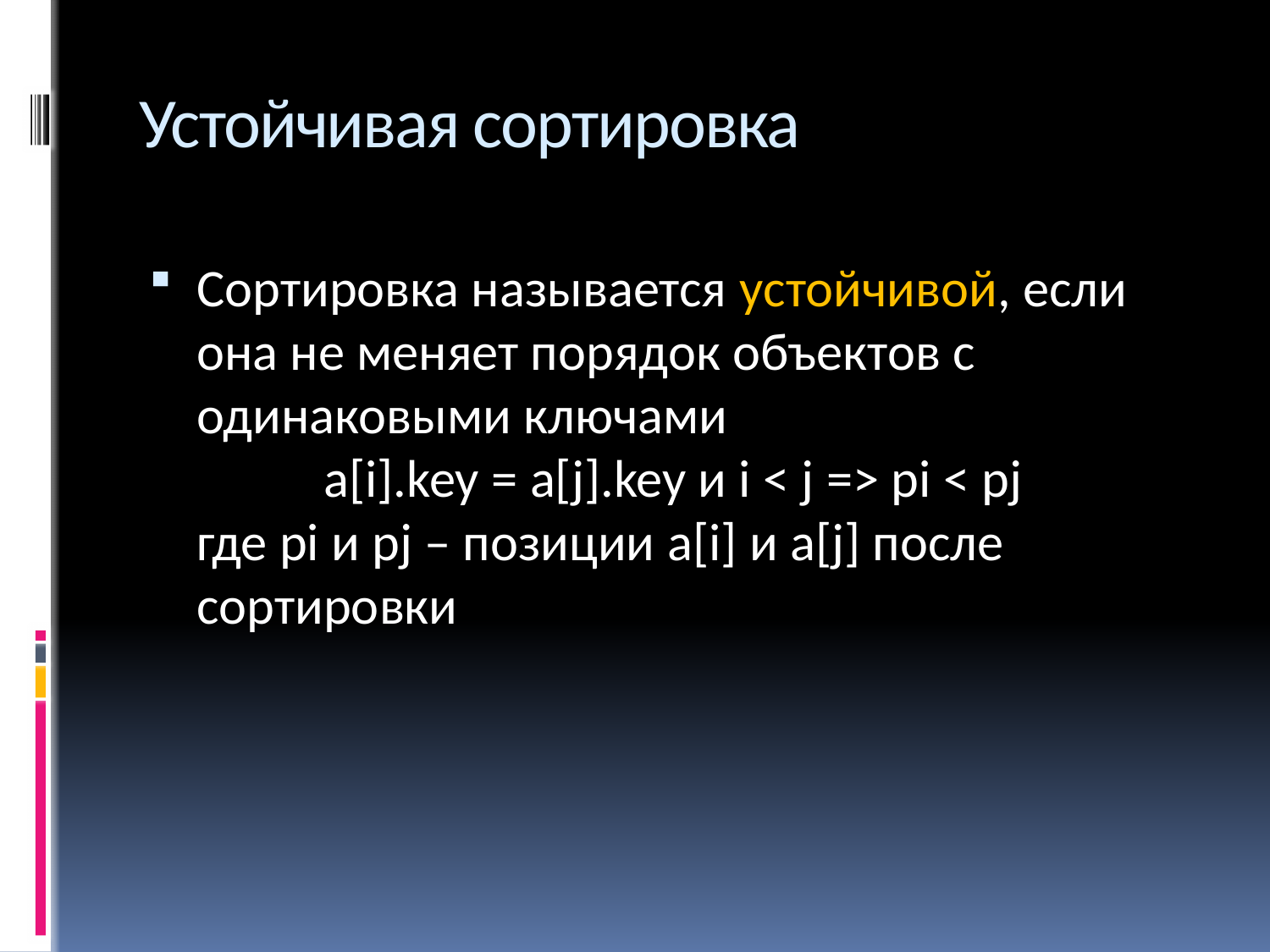

# Устойчивая сортировка
Сортировка называется устойчивой, если она не меняет порядок объектов с одинаковыми ключами
	a[i].key = a[j].key и i < j => pi < pj
где pi и pj – позиции a[i] и a[j] после сортировки